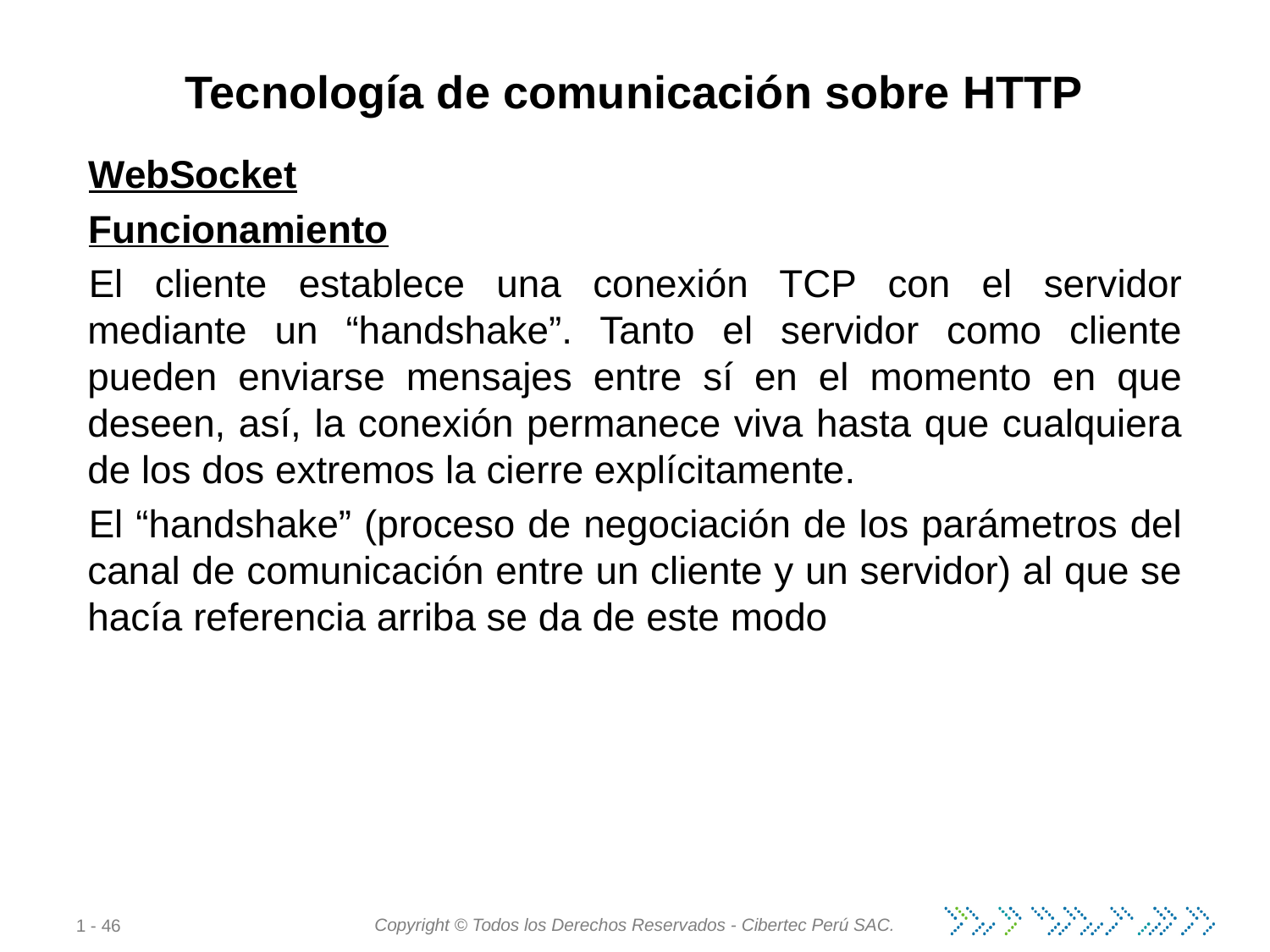

# Tecnología de comunicación sobre HTTP
WebSocket
Funcionamiento
El cliente establece una conexión TCP con el servidor mediante un “handshake”. Tanto el servidor como cliente pueden enviarse mensajes entre sí en el momento en que deseen, así, la conexión permanece viva hasta que cualquiera de los dos extremos la cierre explícitamente.
El “handshake” (proceso de negociación de los parámetros del canal de comunicación entre un cliente y un servidor) al que se hacía referencia arriba se da de este modo